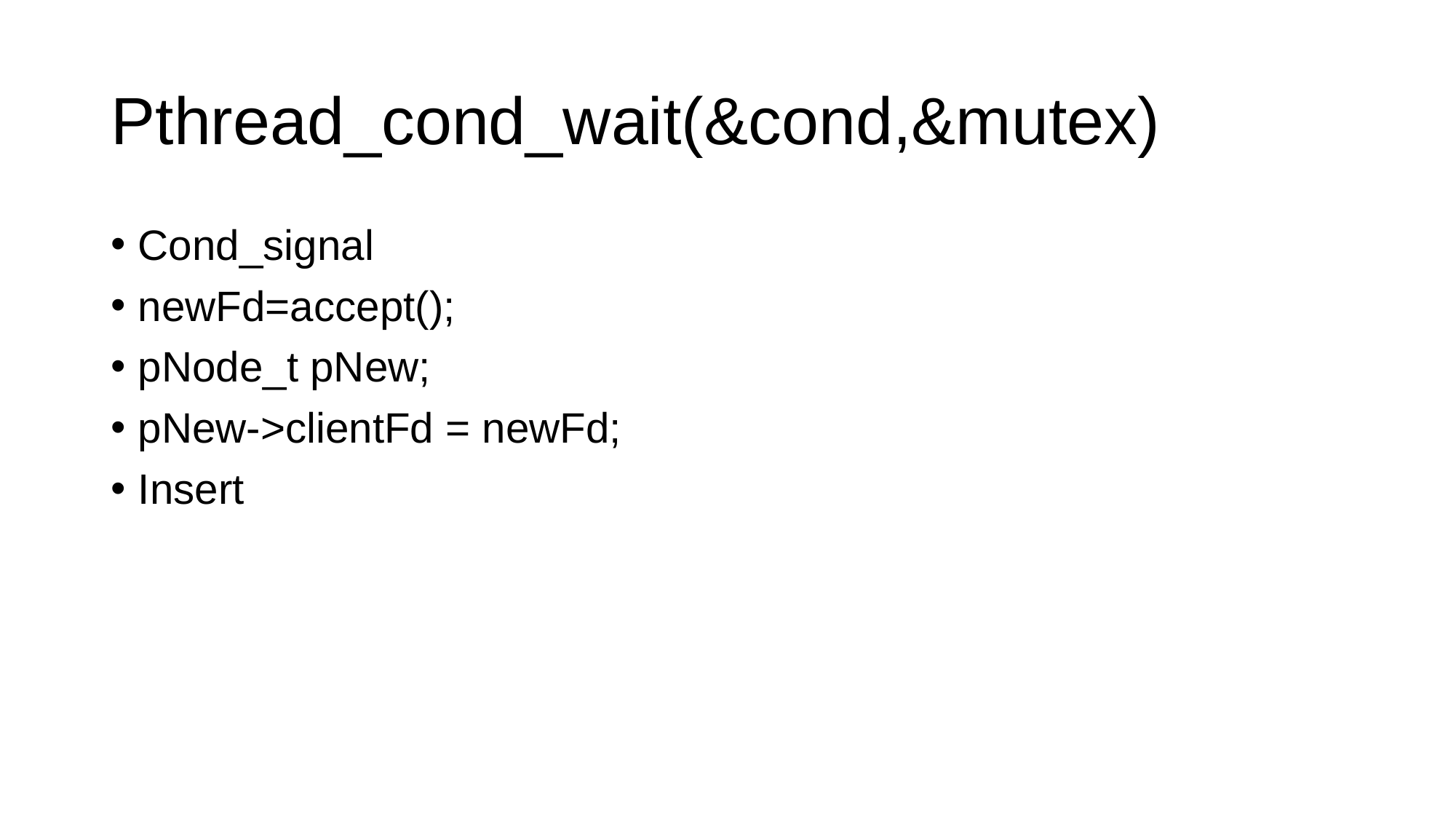

# Pthread_cond_wait(&cond,&mutex)
Cond_signal
newFd=accept();
pNode_t pNew;
pNew->clientFd = newFd;
Insert